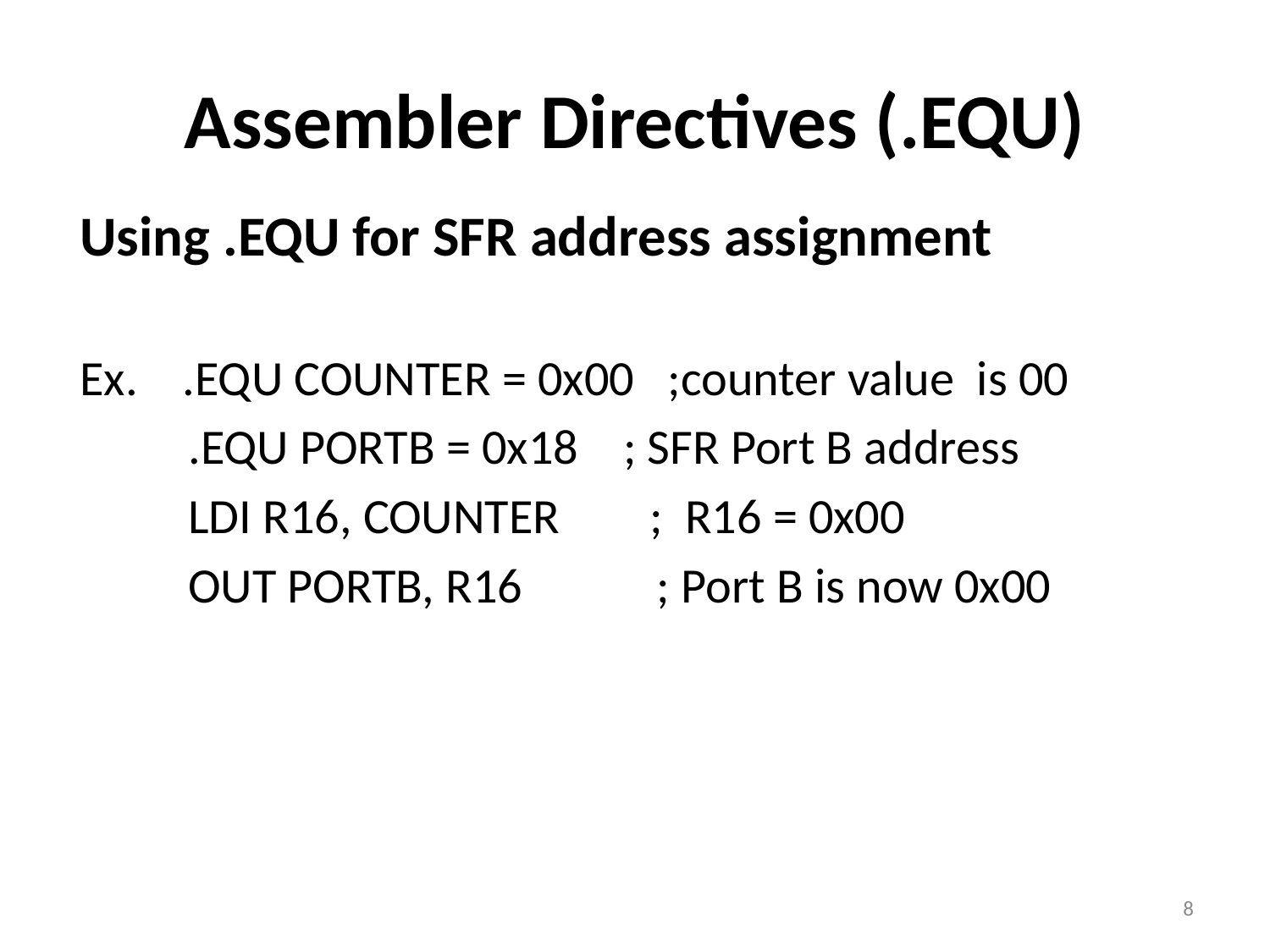

# Assembler Directives (.EQU)
Using .EQU for SFR address assignment

Ex.    .EQU COUNTER = 0x00   ;counter value  is 00
   .EQU PORTB = 0x18    ; SFR Port B address
   LDI R16, COUNTER        ;  R16 = 0x00
   OUT PORTB, R16            ; Port B is now 0x00

8